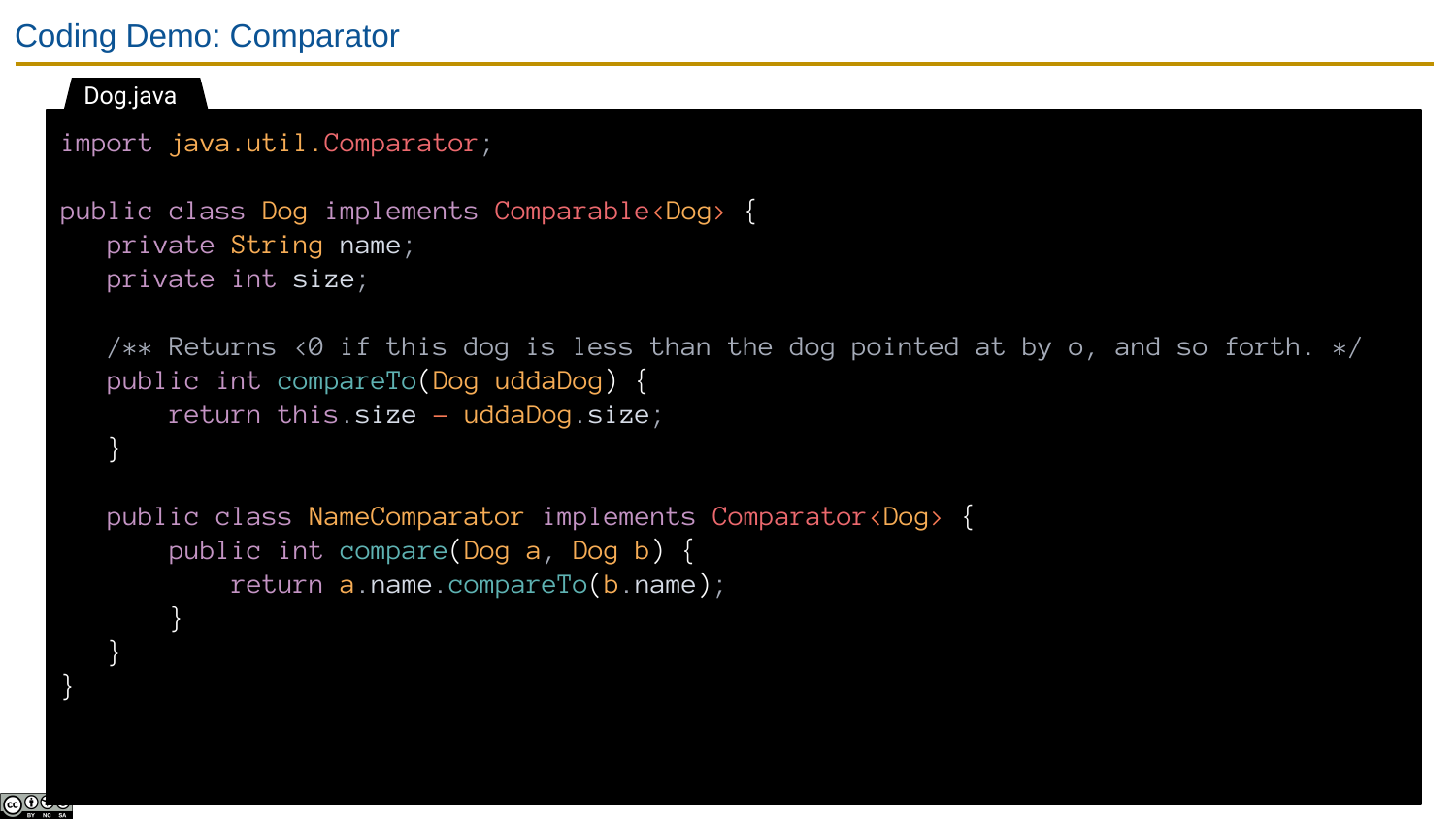

# Coding Demo: Comparator
Dog.java
import java.util.Comparator;

public class Dog implements Comparable<Dog> {
   private String name;
   private int size;

   /** Returns <0 if this dog is less than the dog pointed at by o, and so forth. */
   public int compareTo(Dog uddaDog) {
       return this.size - uddaDog.size;
   }

   public class NameComparator implements Comparator<Dog> {
       public int compare(Dog a, Dog b) {
           return a.name.compareTo(b.name);
       }
   }
}